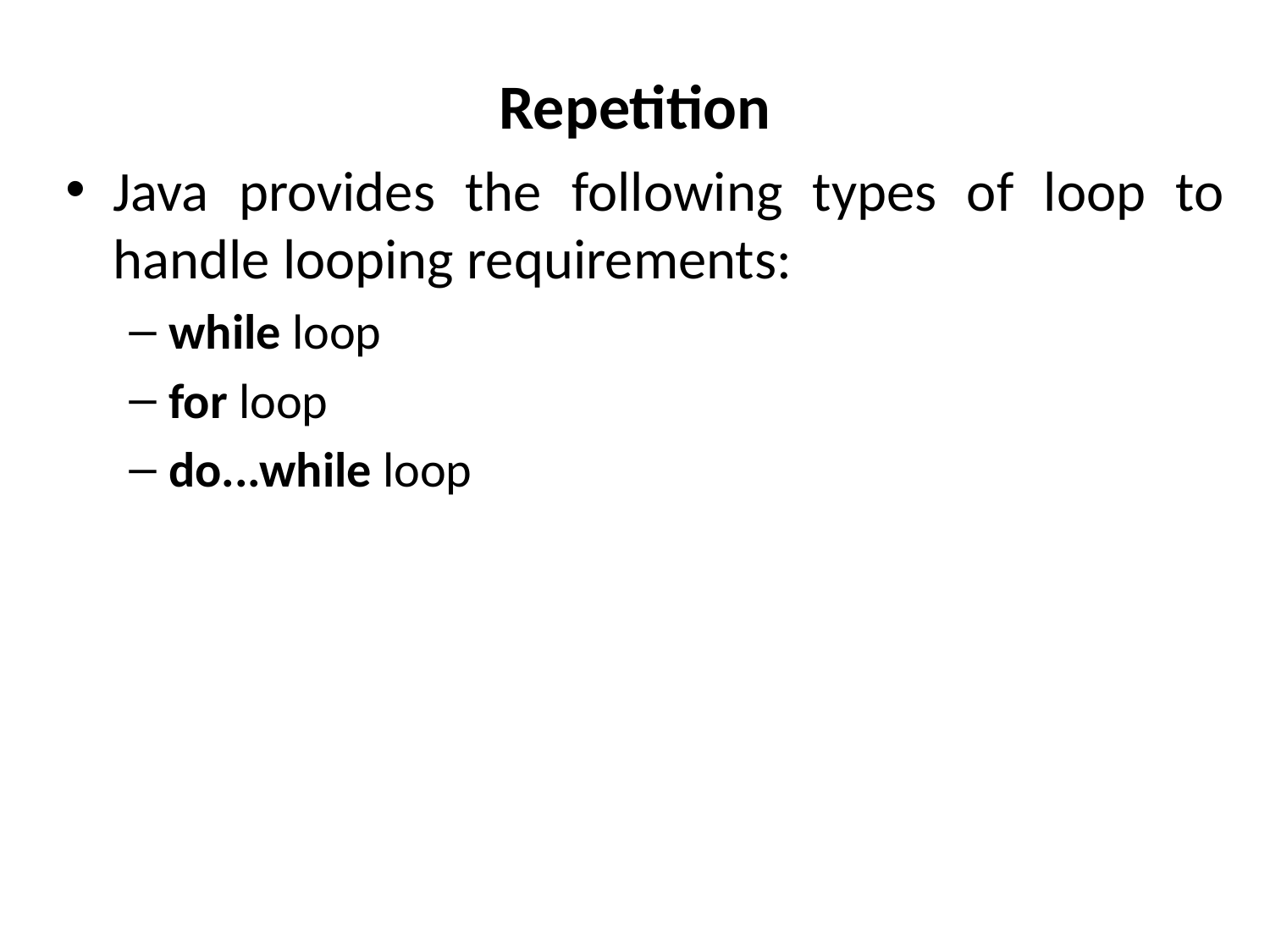

# Repetition
Java provides the following types of loop to handle looping requirements:
while loop
for loop
do...while loop